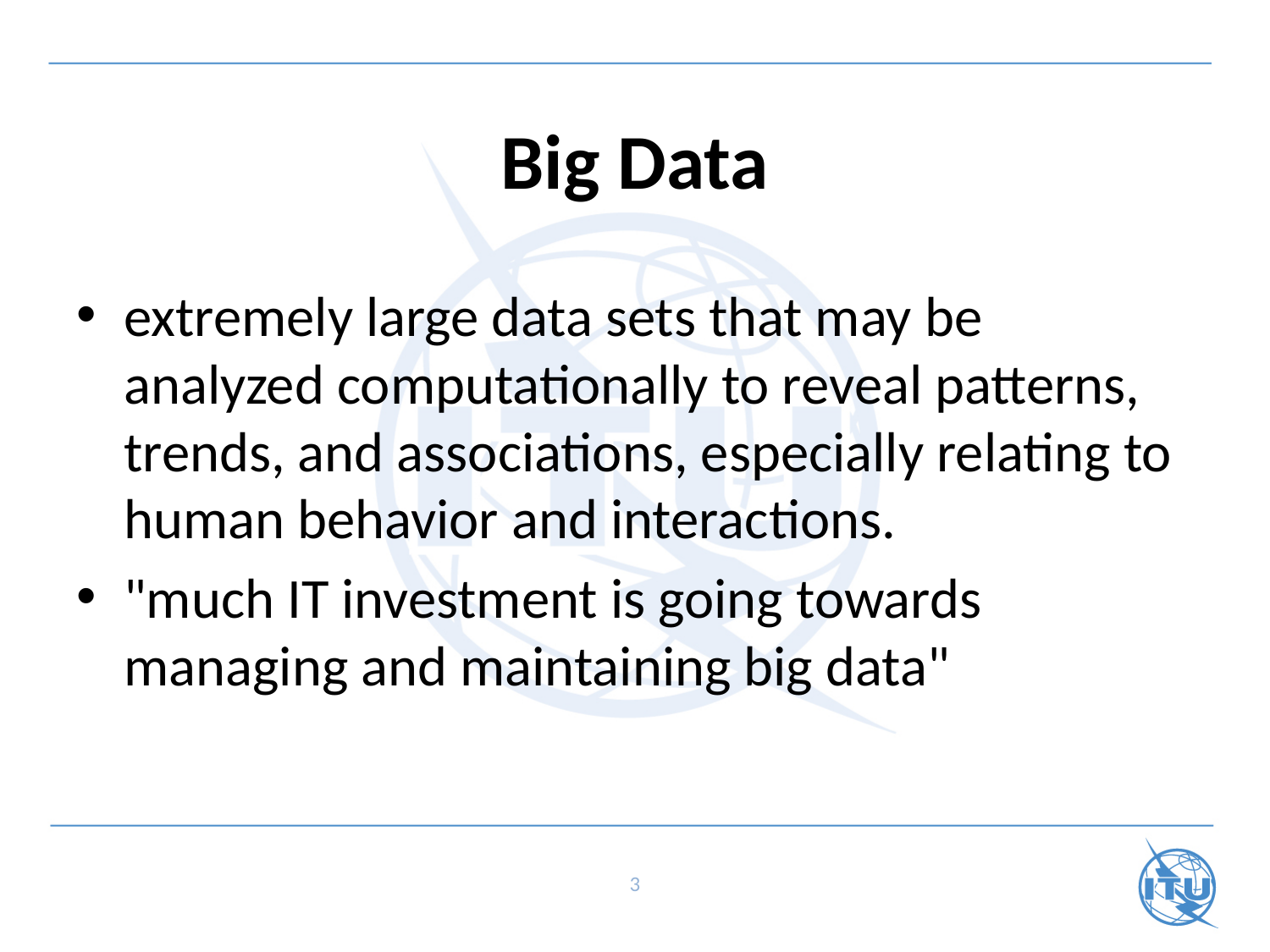

# Big Data
extremely large data sets that may be analyzed computationally to reveal patterns, trends, and associations, especially relating to human behavior and interactions.
"much IT investment is going towards managing and maintaining big data"

3